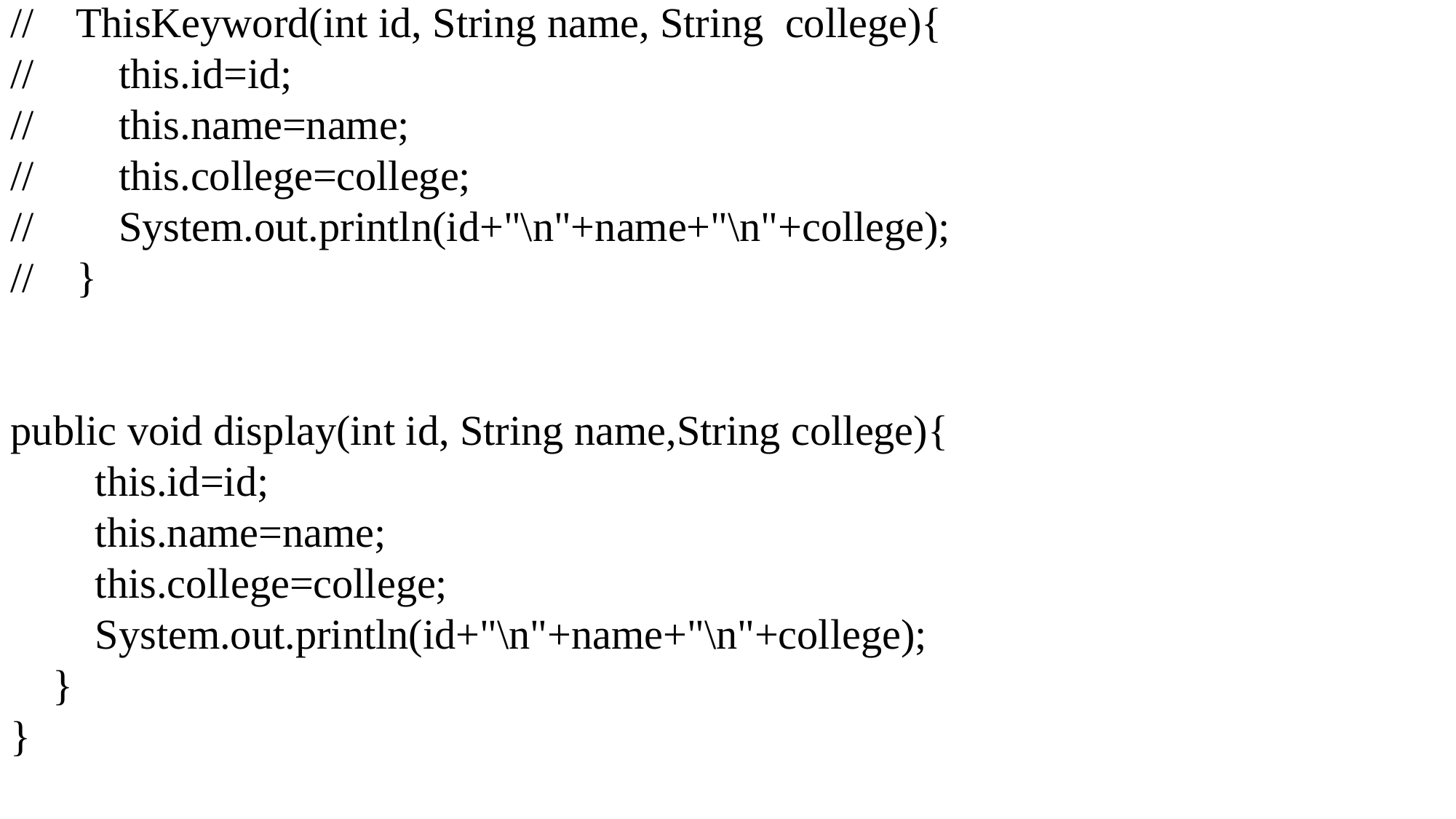

//    ThisKeyword(int id, String name, String  college){
//        this.id=id;
//        this.name=name;
//        this.college=college;
//        System.out.println(id+"\n"+name+"\n"+college);
//    }

public void display(int id, String name,String college){
        this.id=id;
        this.name=name;
        this.college=college;
        System.out.println(id+"\n"+name+"\n"+college);
    }
}